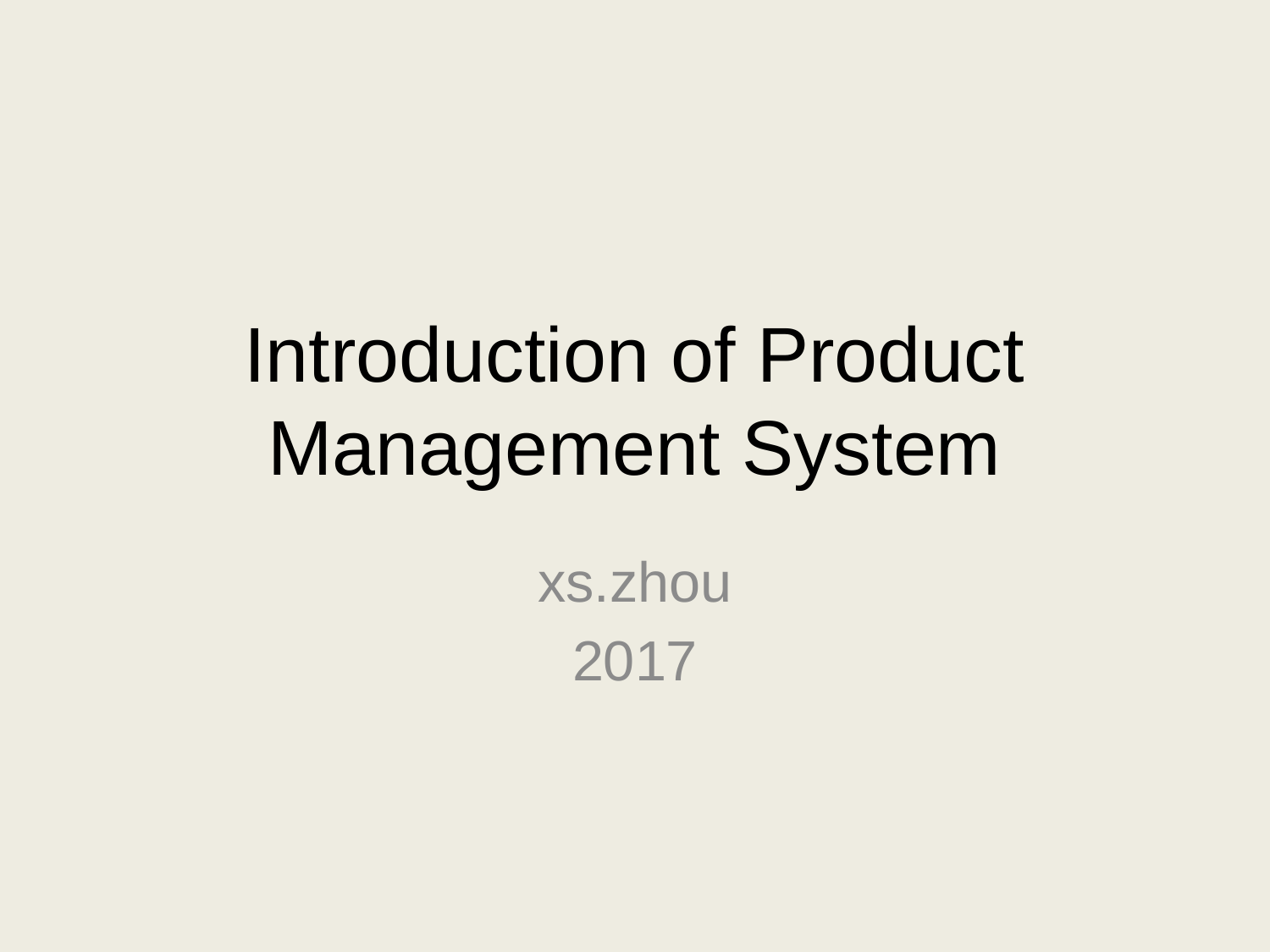

# Introduction of Product Management System
xs.zhou
2017